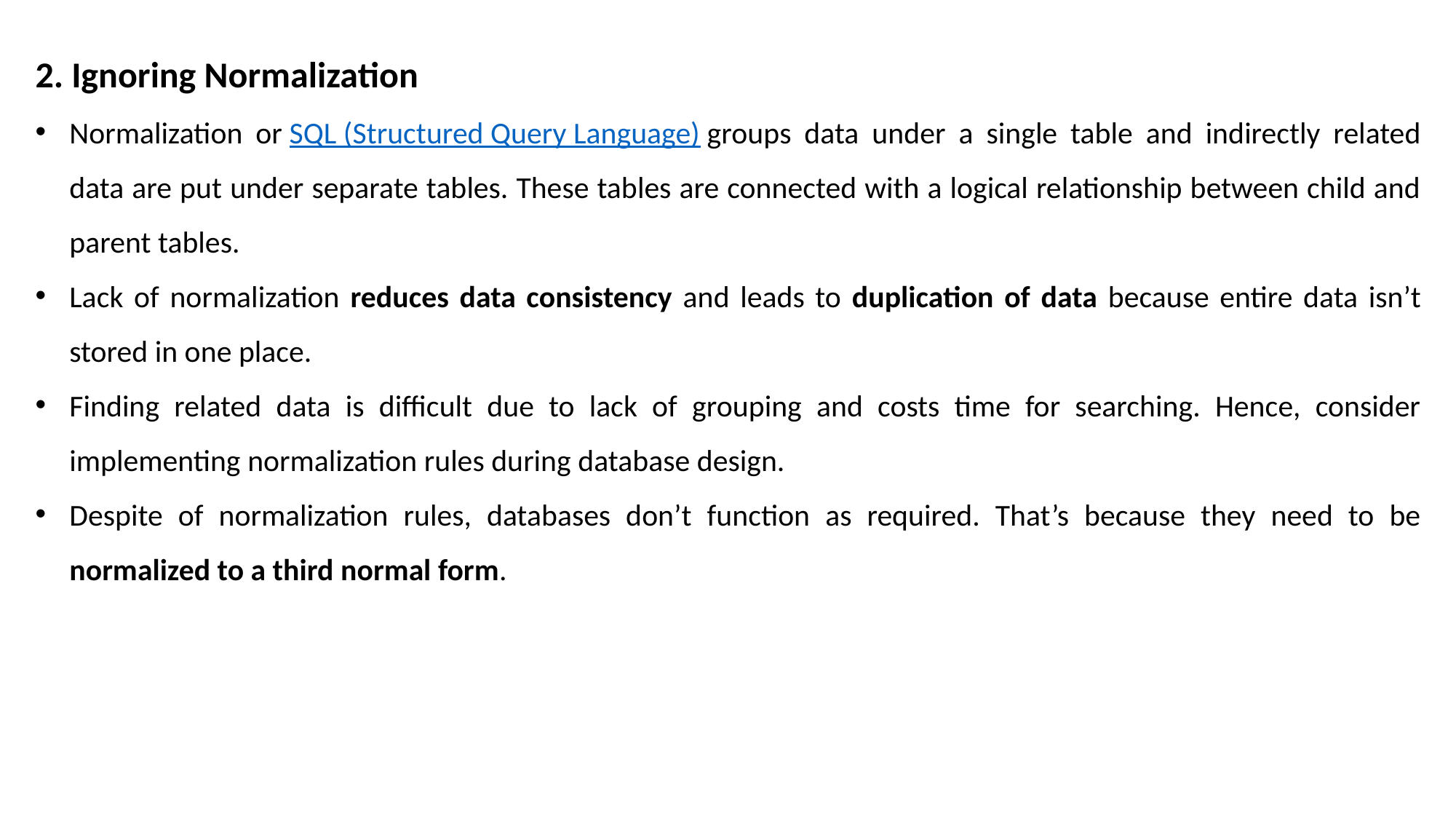

2. Ignoring Normalization
Normalization or SQL (Structured Query Language) groups data under a single table and indirectly related data are put under separate tables. These tables are connected with a logical relationship between child and parent tables.
Lack of normalization reduces data consistency and leads to duplication of data because entire data isn’t stored in one place.
Finding related data is difficult due to lack of grouping and costs time for searching. Hence, consider implementing normalization rules during database design.
Despite of normalization rules, databases don’t function as required. That’s because they need to be normalized to a third normal form.